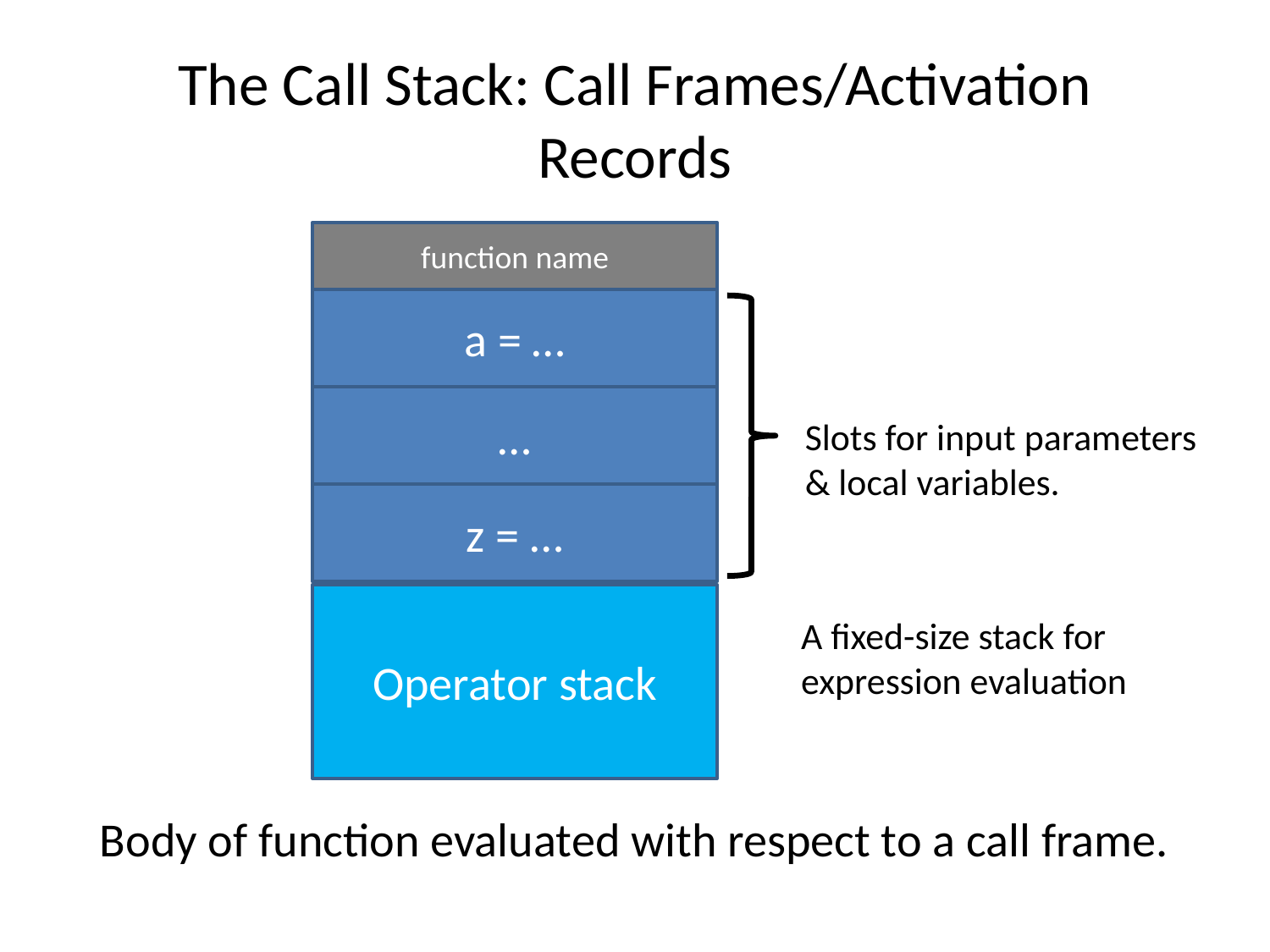

# The Call Stack: Call Frames/Activation Records

function name
a = …
…
z = …
Operator stack

Slots for input parameters & local variables.
A fixed-size stack for expression evaluation
Body of function evaluated with respect to a call frame.